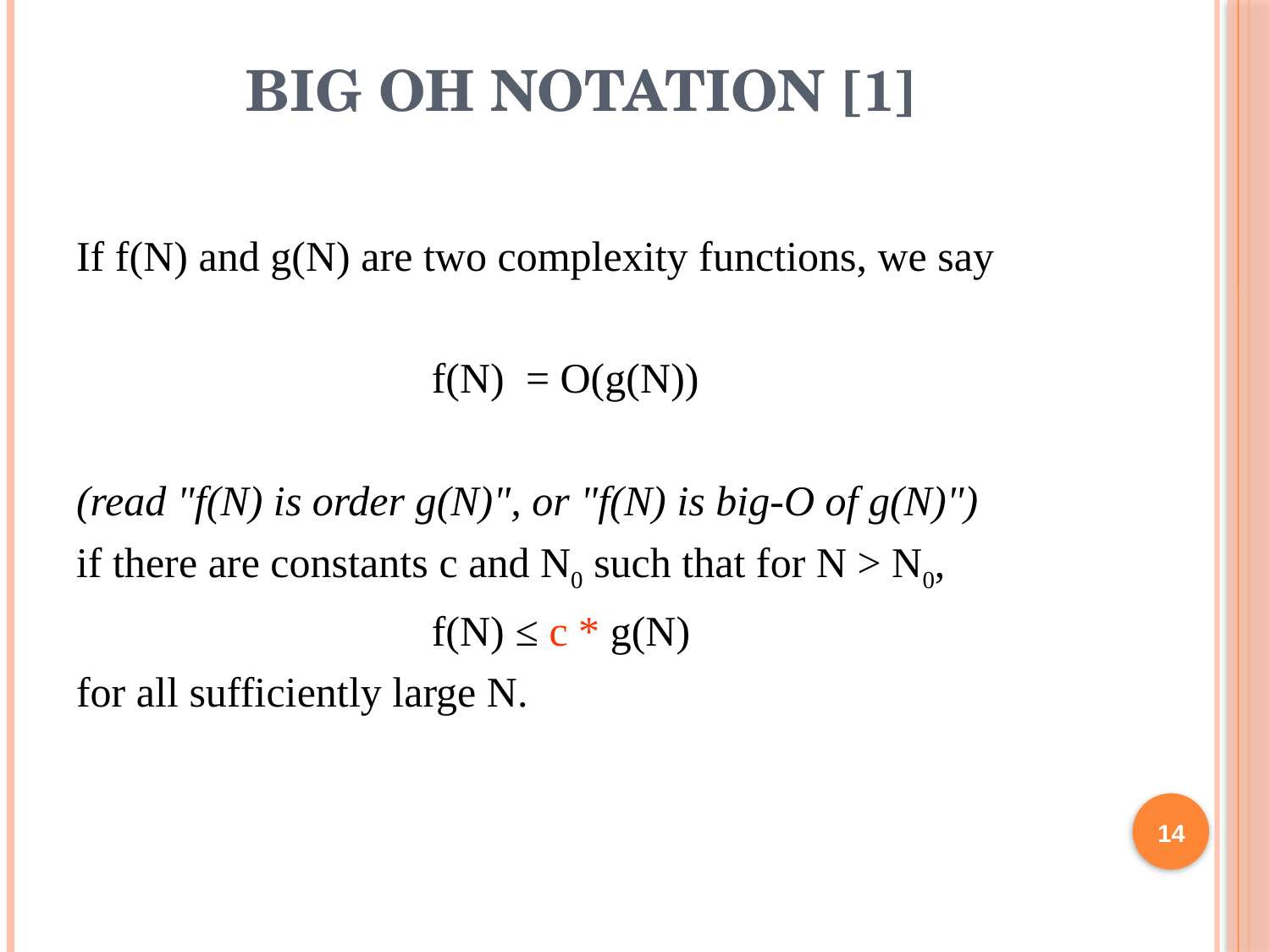

# Big Oh Notation [1]
If f(N) and g(N) are two complexity functions, we say

			      f(N)  = O(g(N))

(read "f(N) is order g(N)", or "f(N) is big-O of g(N)")
if there are constants c and N0 such that for N > N0,
			      f(N) ≤ c * g(N)
for all sufficiently large N.

14